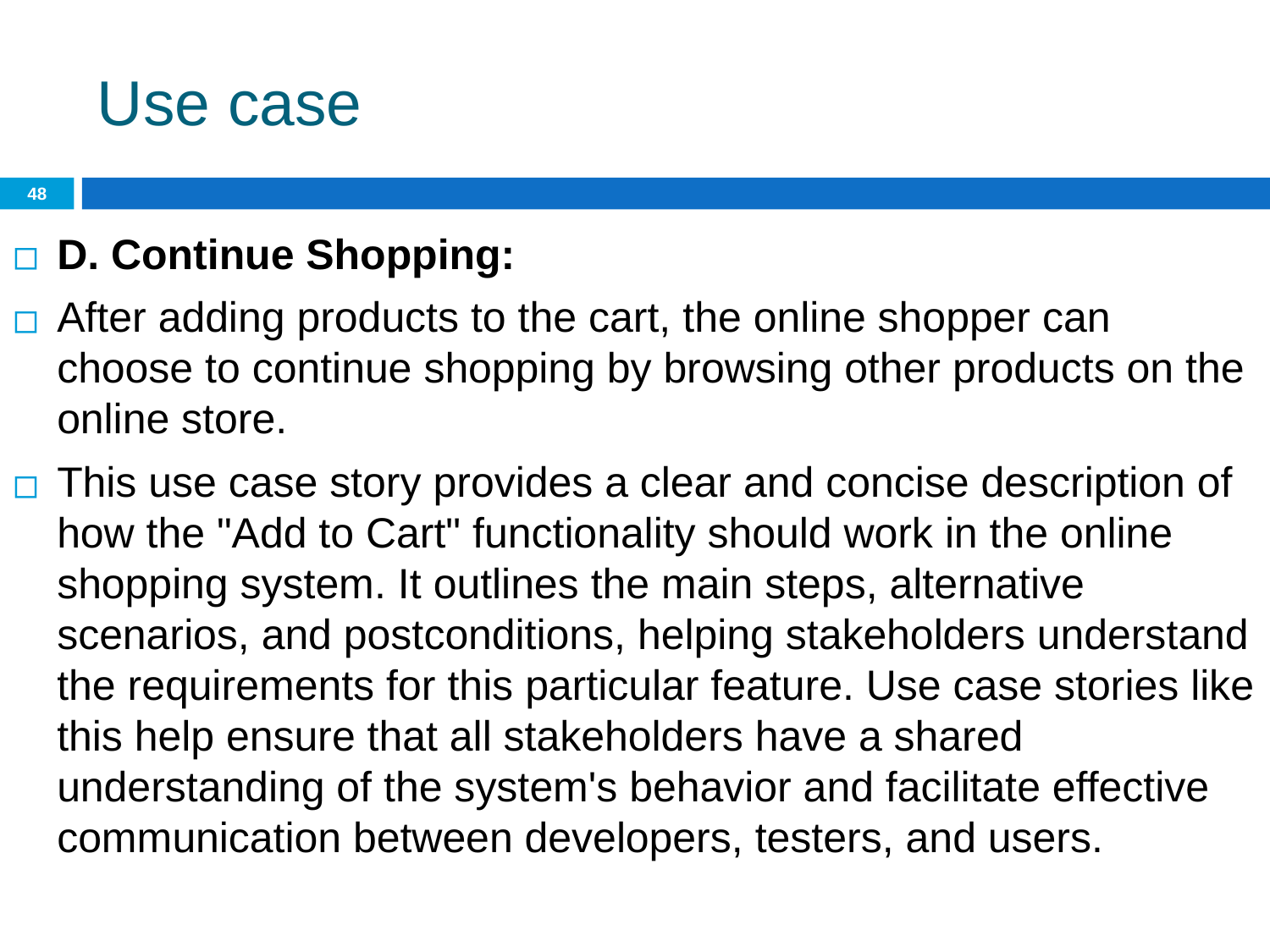

# Use case
48
D. Continue Shopping:
After adding products to the cart, the online shopper can choose to continue shopping by browsing other products on the online store.
This use case story provides a clear and concise description of how the "Add to Cart" functionality should work in the online shopping system. It outlines the main steps, alternative scenarios, and postconditions, helping stakeholders understand the requirements for this particular feature. Use case stories like this help ensure that all stakeholders have a shared understanding of the system's behavior and facilitate effective communication between developers, testers, and users.